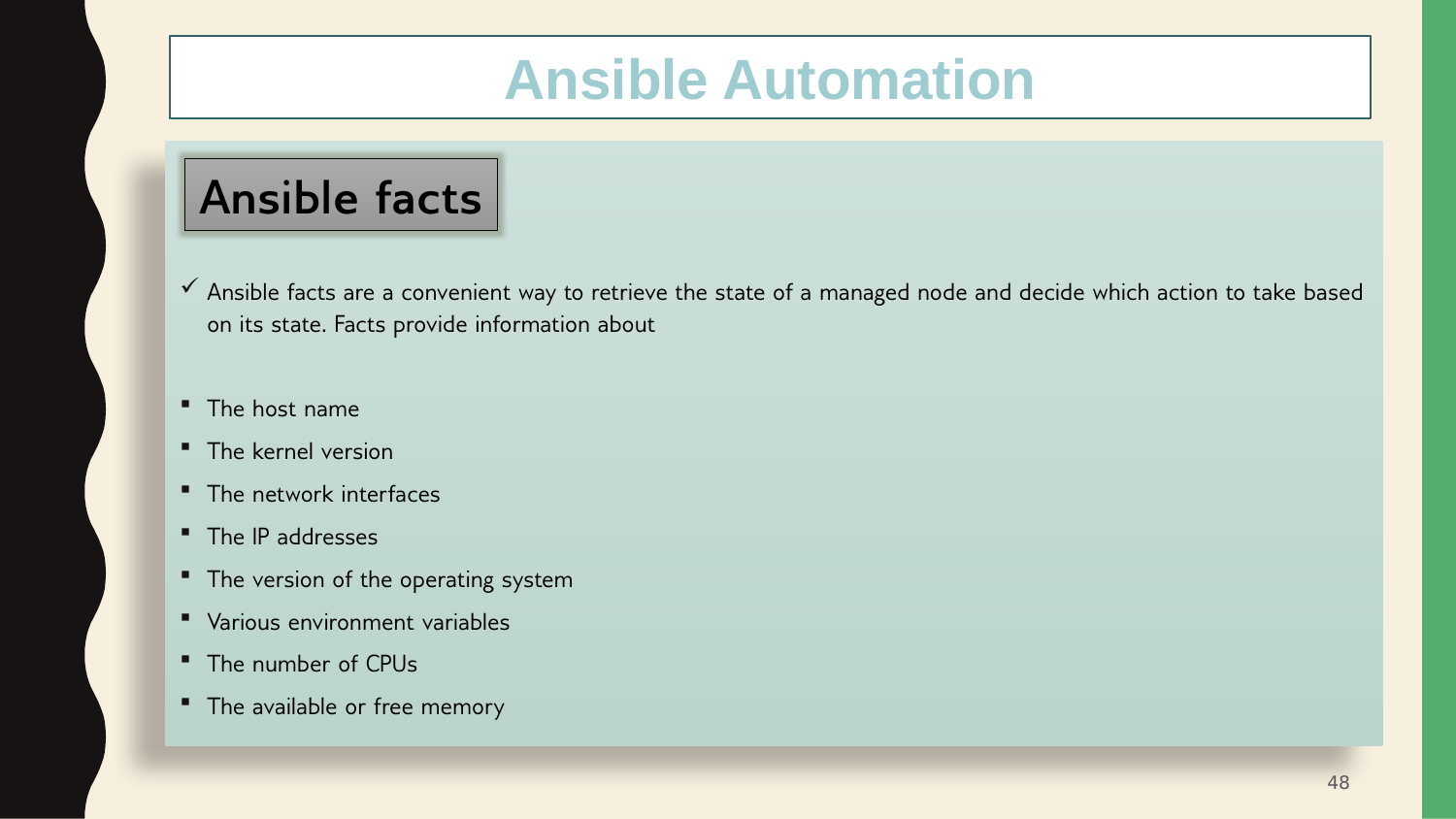

Ansible Automation
#

Ansible facts are a convenient way to retrieve the state of a managed node and decide which action to take based on its state. Facts provide information about

The host name
The kernel version
The network interfaces
The IP addresses
The version of the operating system
Various environment variables
The number of CPUs
The available or free memory

Ansible facts
48